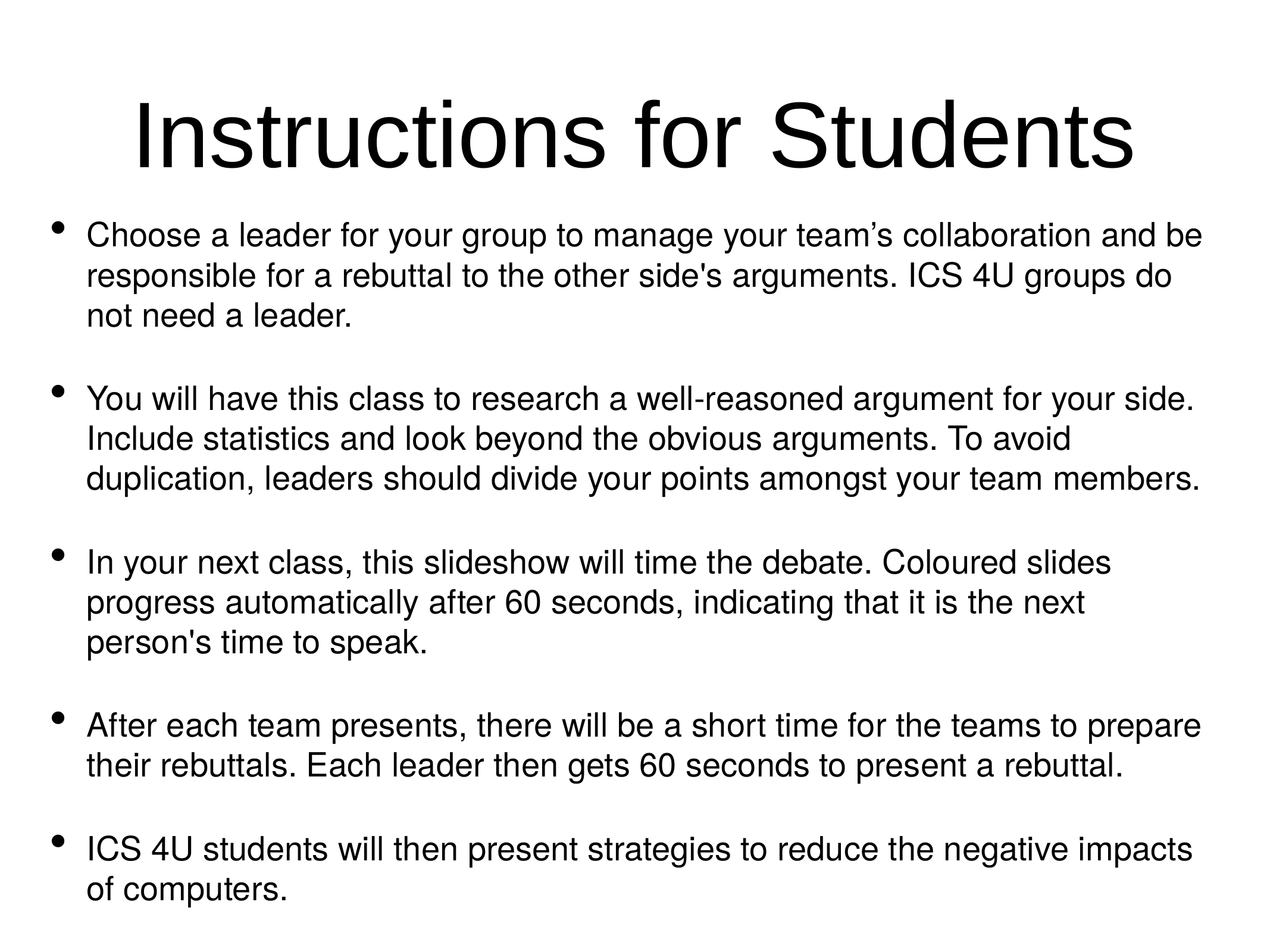

# Instructions for Students
Choose a leader for your group to manage your team’s collaboration and be responsible for a rebuttal to the other side's arguments. ICS 4U groups do not need a leader.
You will have this class to research a well-reasoned argument for your side. Include statistics and look beyond the obvious arguments. To avoid duplication, leaders should divide your points amongst your team members.
In your next class, this slideshow will time the debate. Coloured slides progress automatically after 60 seconds, indicating that it is the next person's time to speak.
After each team presents, there will be a short time for the teams to prepare their rebuttals. Each leader then gets 60 seconds to present a rebuttal.
ICS 4U students will then present strategies to reduce the negative impacts of computers.
4